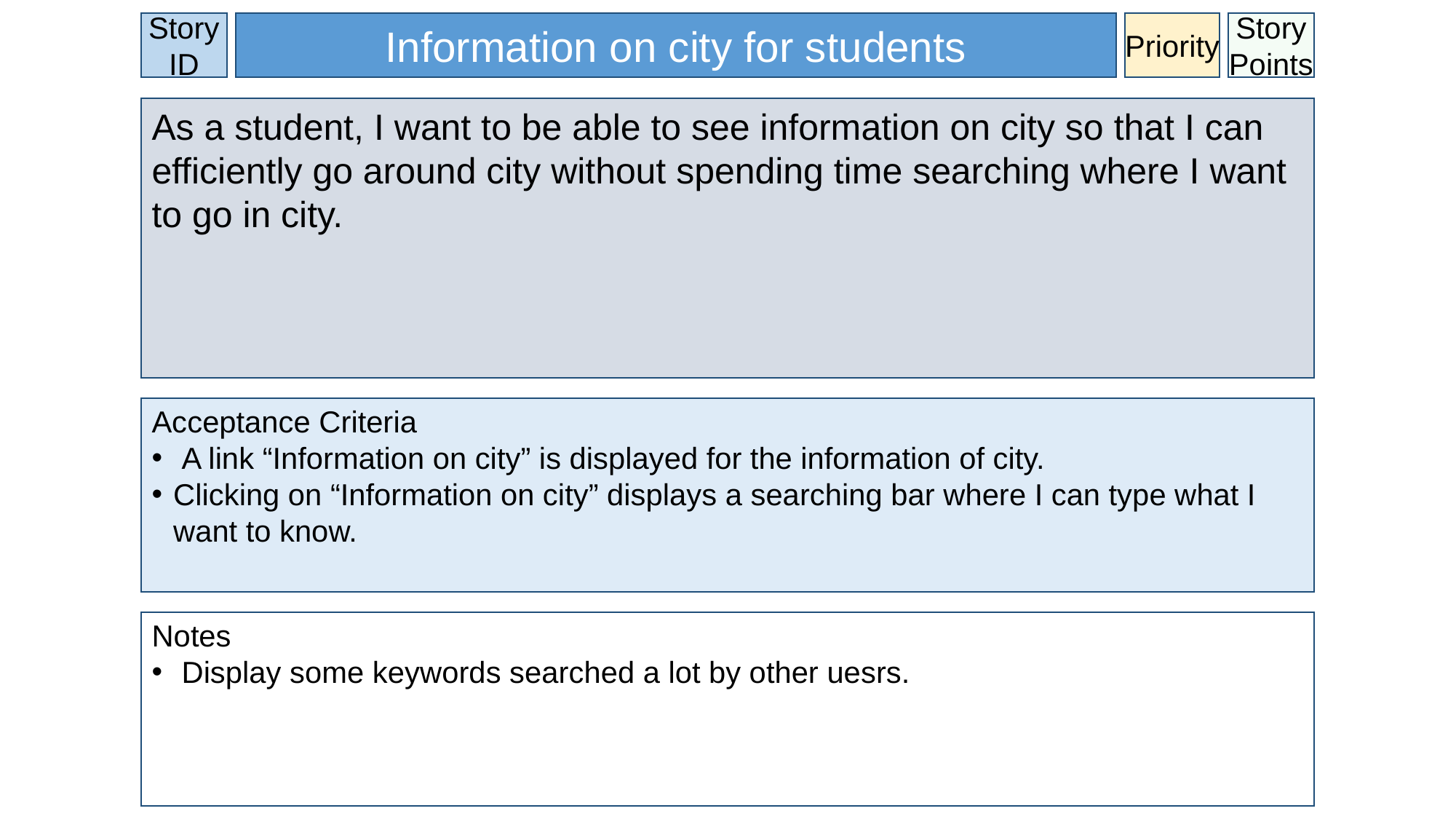

Story ID
Information on city for students
Priority
Story Points
As a student, I want to be able to see information on city so that I can efficiently go around city without spending time searching where I want to go in city.
Acceptance Criteria
 A link “Information on city” is displayed for the information of city.
Clicking on “Information on city” displays a searching bar where I can type what I want to know.

Notes
 Display some keywords searched a lot by other uesrs.